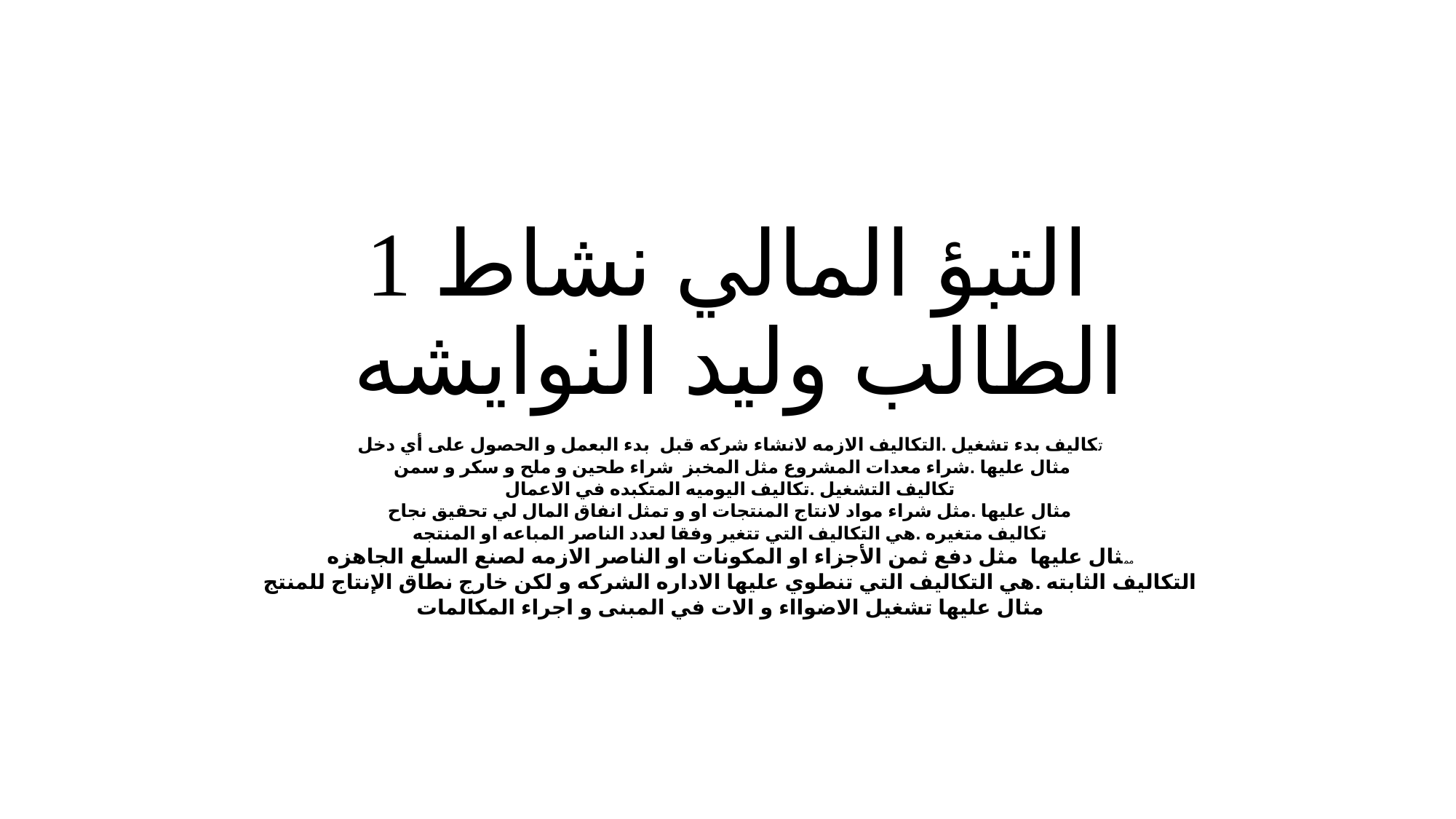

# التبؤ المالي نشاط 1 الطالب وليد النوايشه
تكاليف بدء تشغيل .التكاليف الازمه لانشاء شركه قبل  بدء البعمل و الحصول على أي دخل
مثال عليها .شراء معدات المشروع مثل المخبز  شراء طحين و ملح و سكر و سمن
تكاليف التشغيل .تكاليف اليوميه المتكبده في الاعمال
مثال عليها .مثل شراء مواد لانتاج المنتجات او و تمثل انفاق المال لي تحقيق نجاح
تكاليف متغيره .هي التكاليف التي تتغير وفقا لعدد الناصر المباعه او المنتجه
ممثال عليها  مثل دفع ثمن الأجزاء او المكونات او الناصر الازمه لصنع السلع الجاهزه
التكاليف الثابته .هي التكاليف التي تنطوي عليها الاداره الشركه و لكن خارج نطاق الإنتاج للمنتج
مثال عليها تشغيل الاضوااء و الات في المبنى و اجراء المكالمات